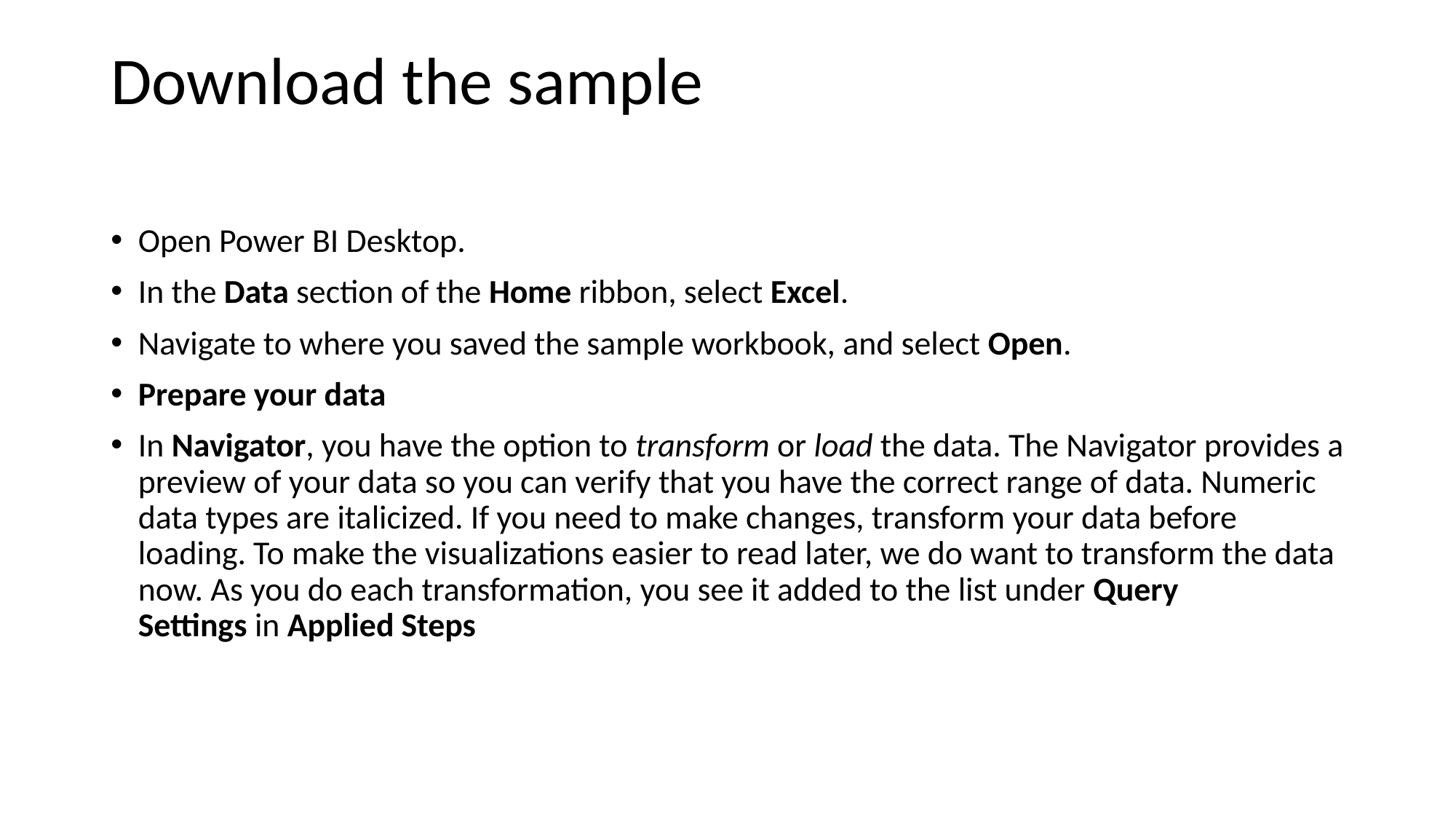

# Download the sample
Open Power BI Desktop.
In the Data section of the Home ribbon, select Excel.
Navigate to where you saved the sample workbook, and select Open.
Prepare your data
In Navigator, you have the option to transform or load the data. The Navigator provides a preview of your data so you can verify that you have the correct range of data. Numeric data types are italicized. If you need to make changes, transform your data before loading. To make the visualizations easier to read later, we do want to transform the data now. As you do each transformation, you see it added to the list under Query Settings in Applied Steps